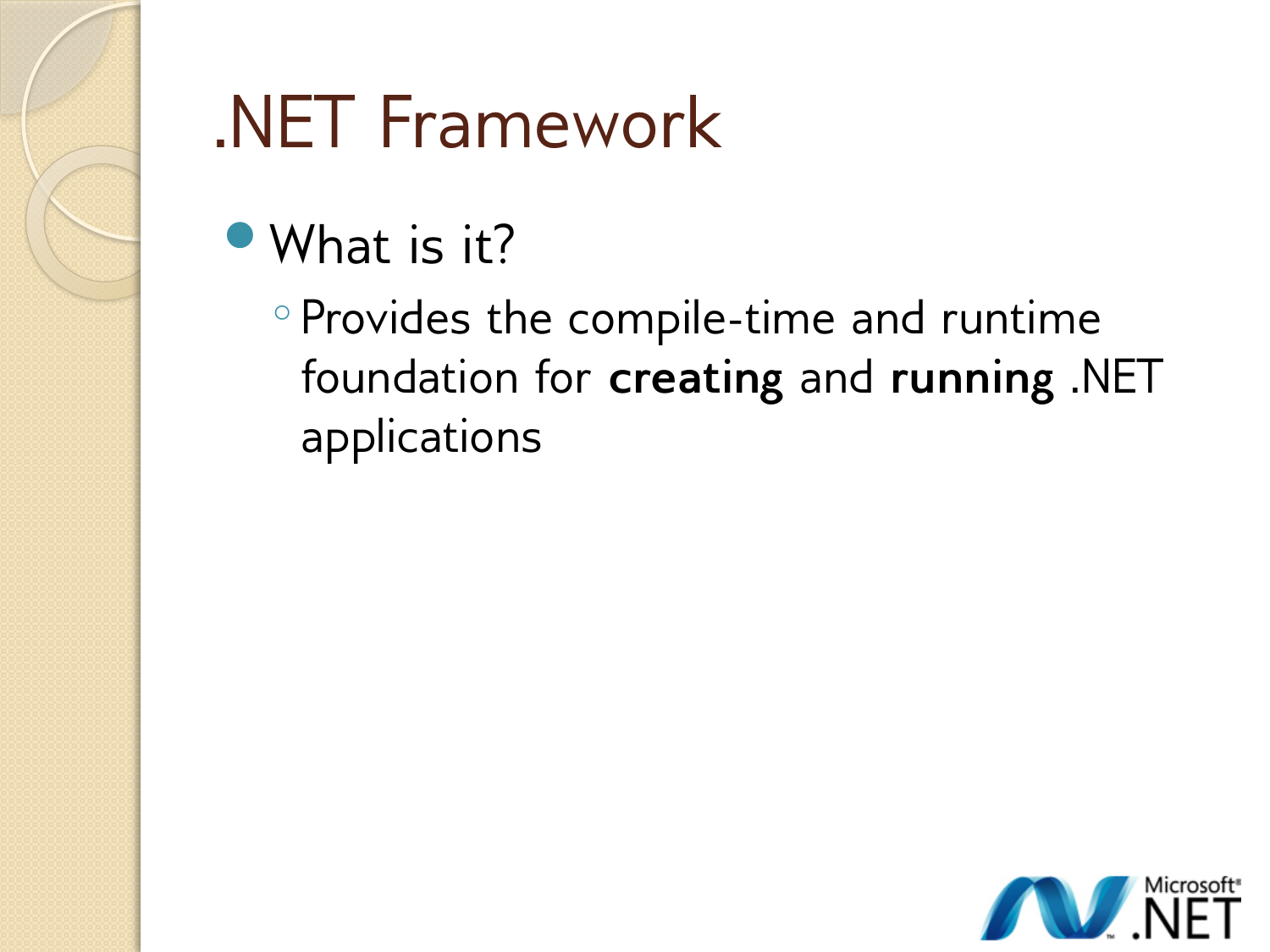

# .NET Framework
What is it?
Provides the compile-time and runtime foundation for creating and running .NET applications